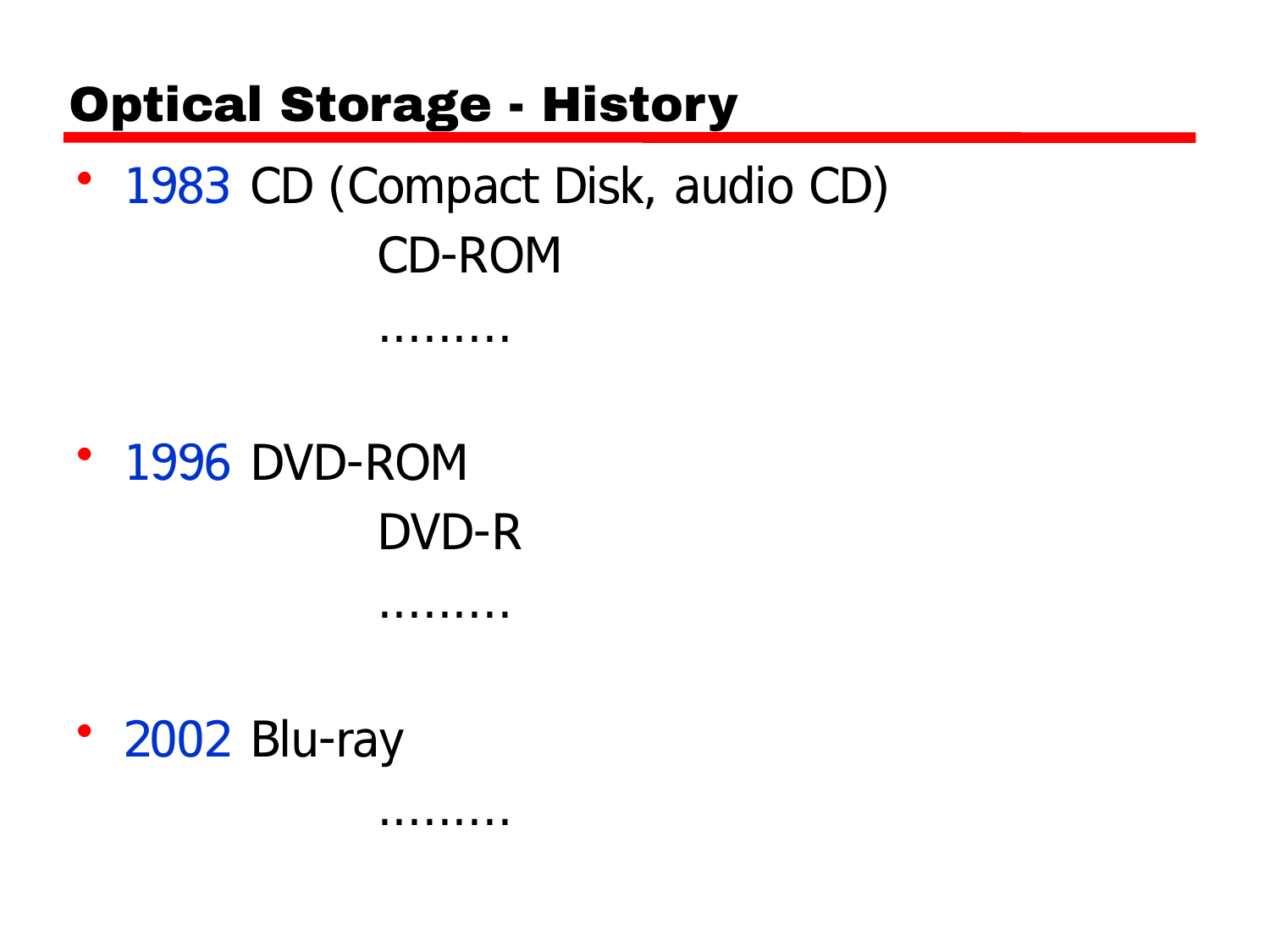

# Optical Storage - History
1983	CD (Compact Disk, audio CD)
			CD-ROM
			.........

1996	DVD-ROM
			DVD-R
			.........

2002	Blu-ray
			.........